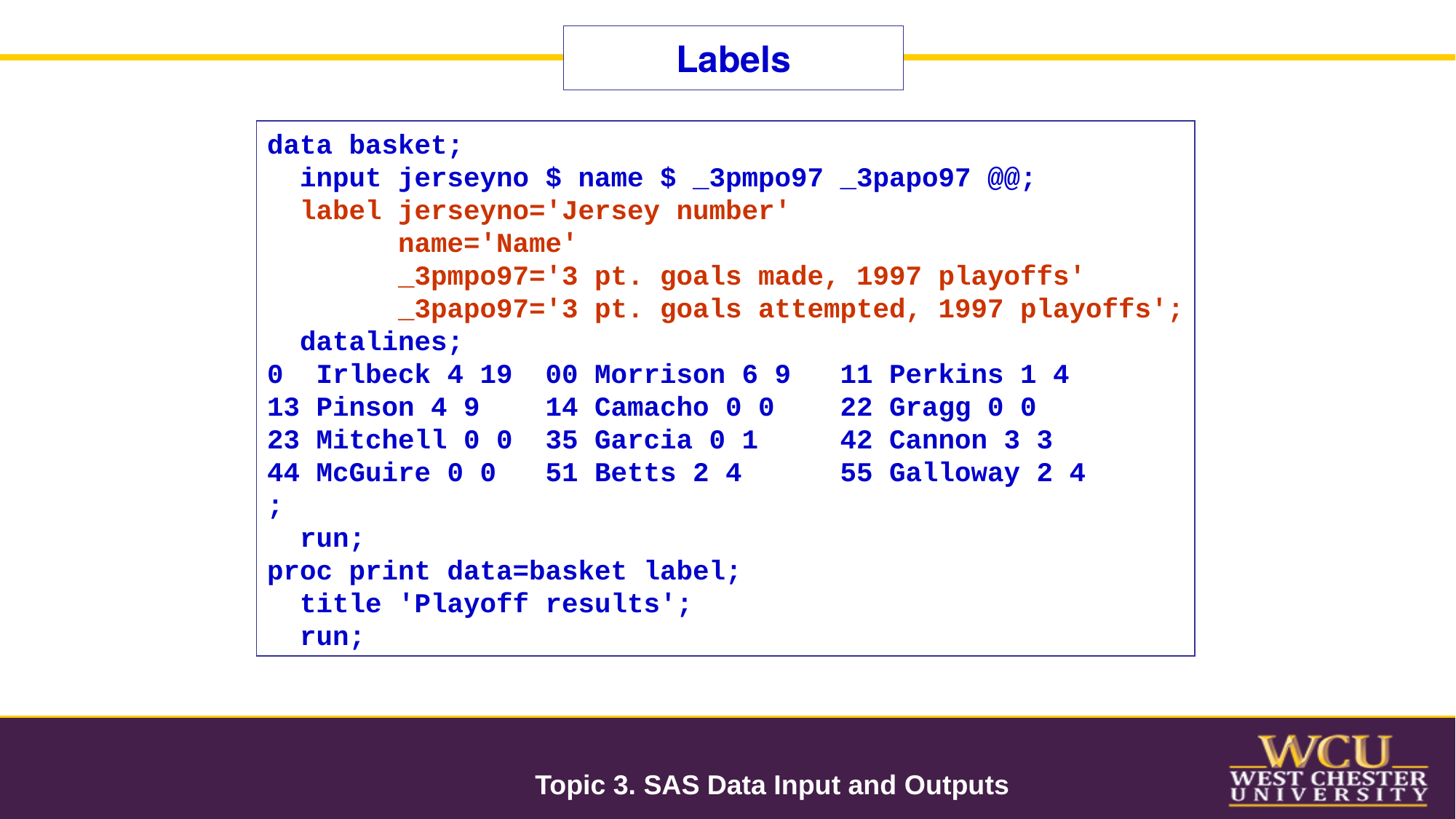

# Labels
data basket;
  input jerseyno $ name $ _3pmpo97 _3papo97 @@;
  label jerseyno='Jersey number'
        name='Name'
        _3pmpo97='3 pt. goals made, 1997 playoffs'
        _3papo97='3 pt. goals attempted, 1997 playoffs';
  datalines;
0  Irlbeck 4 19  00 Morrison 6 9   11 Perkins 1 4
13 Pinson 4 9    14 Camacho 0 0    22 Gragg 0 0
23 Mitchell 0 0  35 Garcia 0 1     42 Cannon 3 3
44 McGuire 0 0   51 Betts 2 4      55 Galloway 2 4
;
  run;
proc print data=basket label;
  title 'Playoff results';
  run;